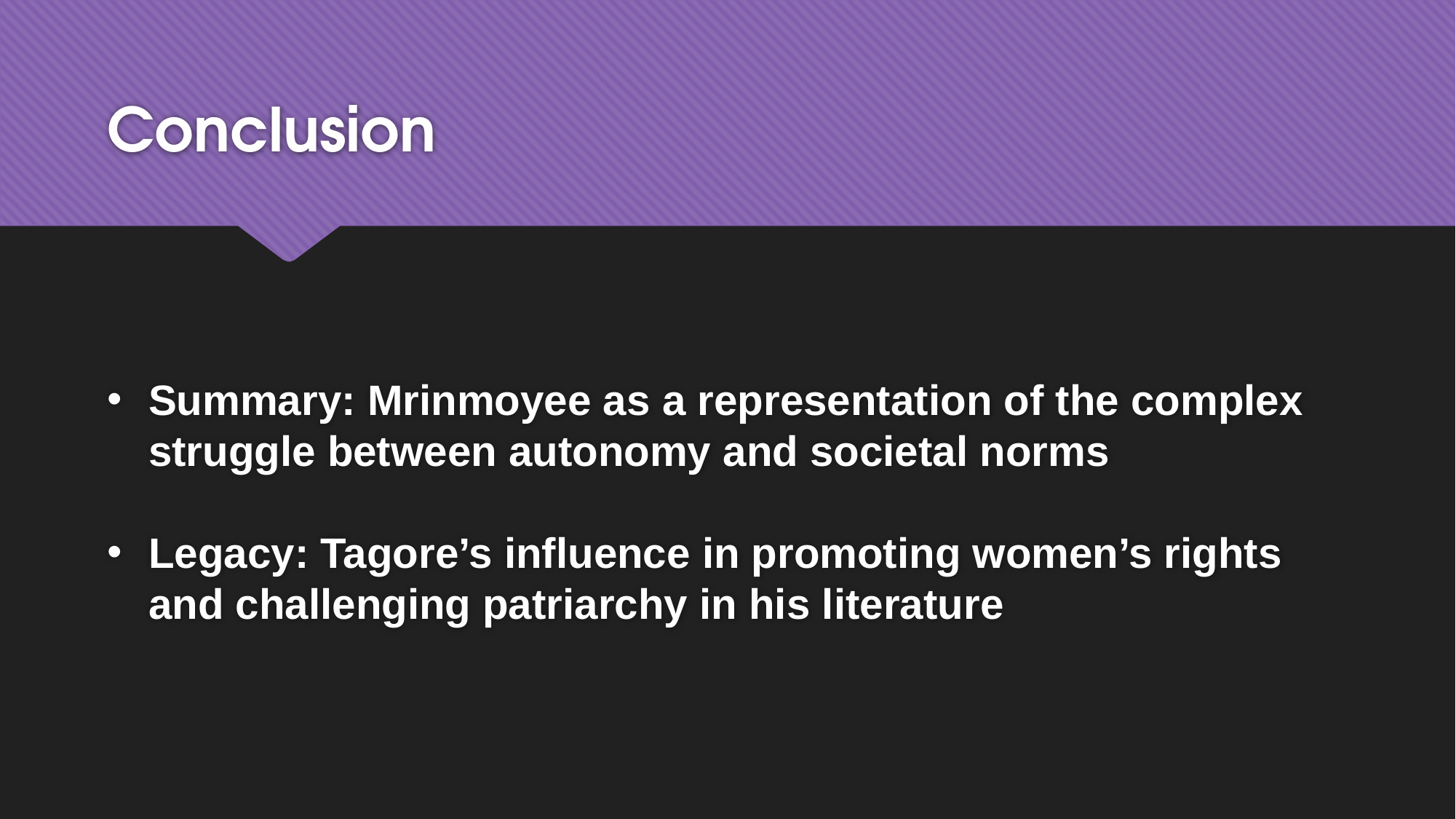

# Conclusion
Summary: Mrinmoyee as a representation of the complex struggle between autonomy and societal norms

Legacy: Tagore’s influence in promoting women’s rights and challenging patriarchy in his literature